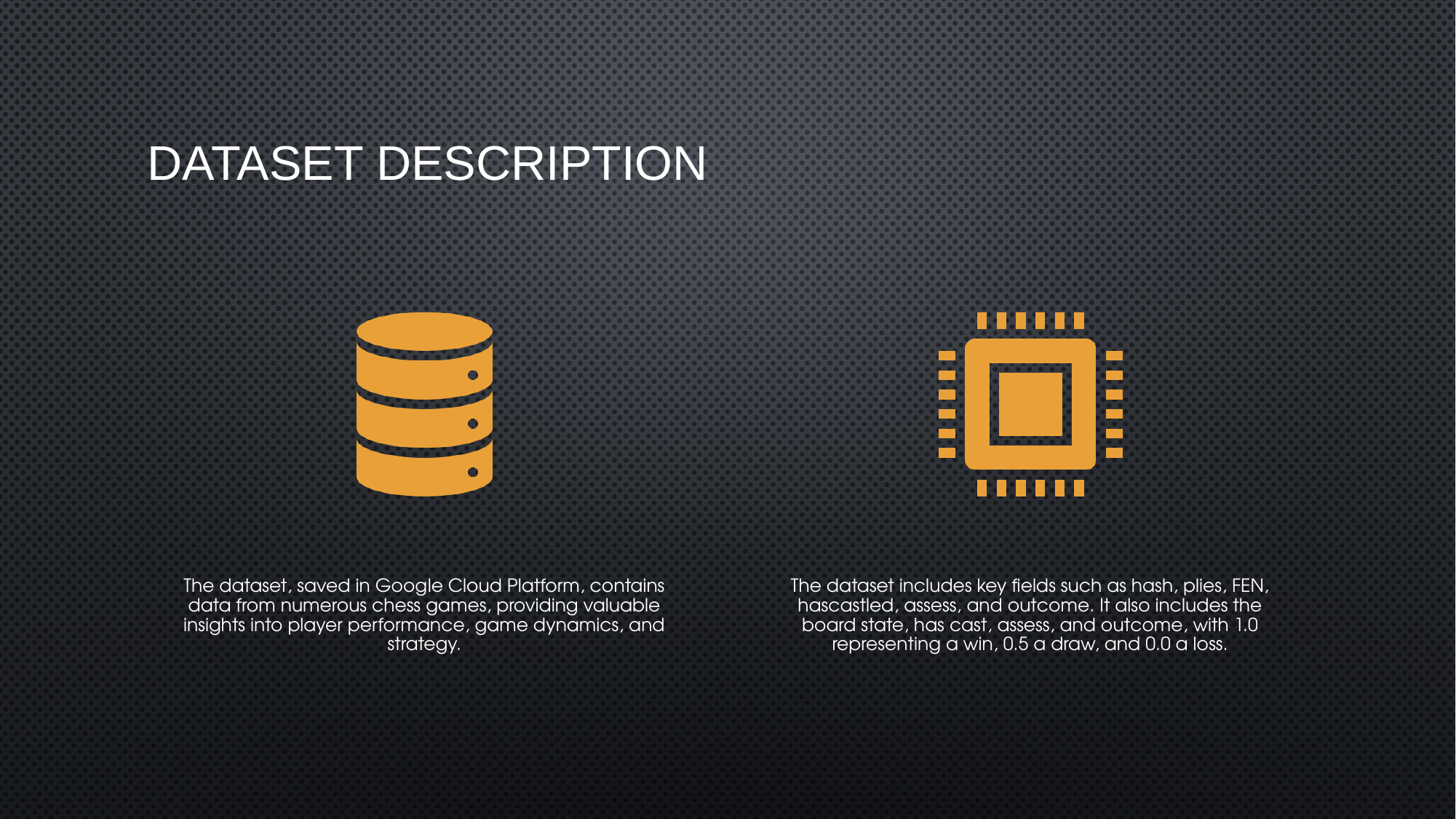

# Dataset Description
The dataset, saved in Google Cloud Platform, contains data from numerous chess games, providing valuable insights into player performance, game dynamics, and strategy.
The dataset includes key fields such as hash, plies, FEN, hascastled, assess, and outcome. It also includes the board state, has cast, assess, and outcome, with 1.0 representing a win, 0.5 a draw, and 0.0 a loss.